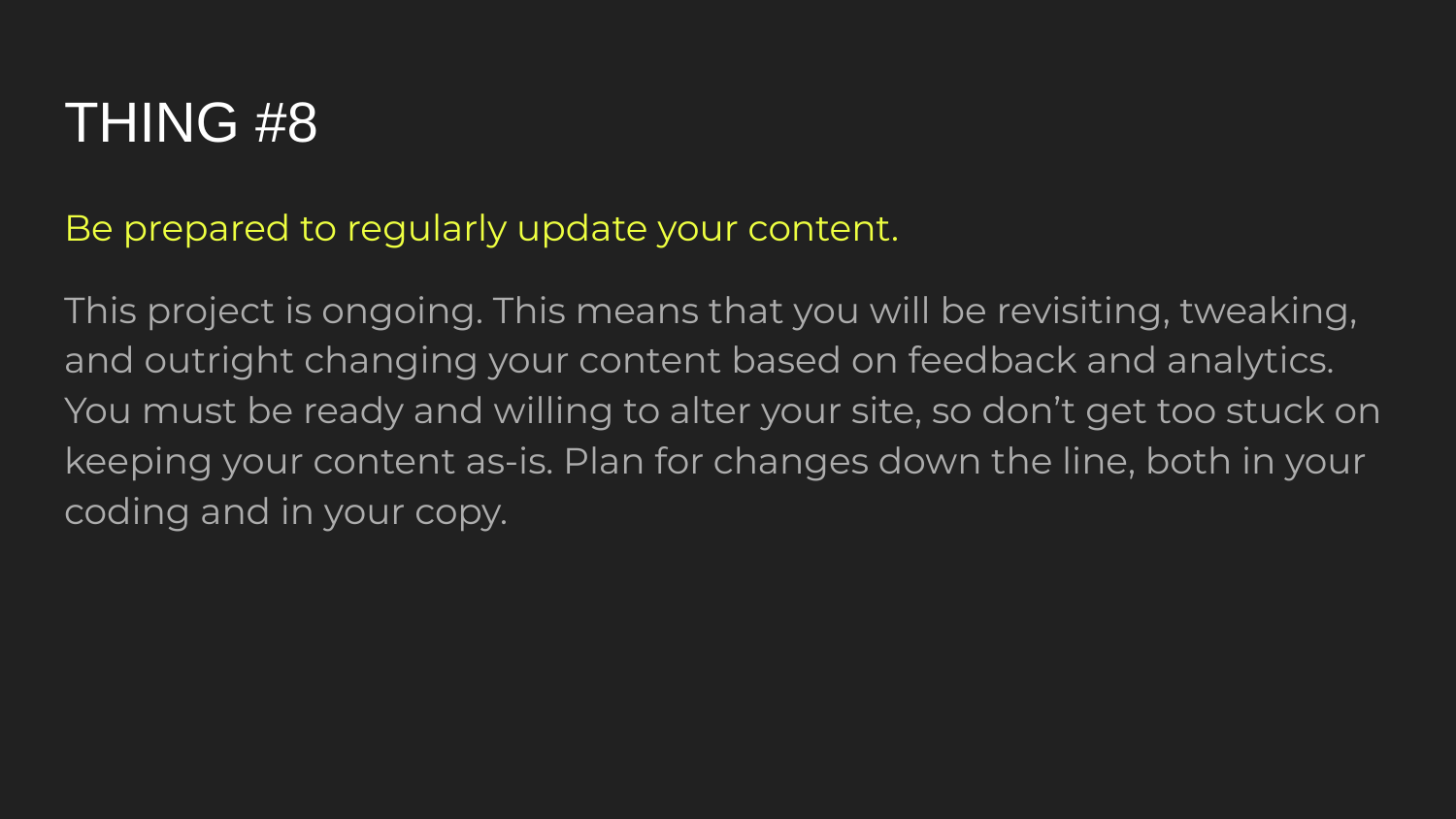

# THING #8
Be prepared to regularly update your content.
This project is ongoing. This means that you will be revisiting, tweaking, and outright changing your content based on feedback and analytics. You must be ready and willing to alter your site, so don’t get too stuck on keeping your content as-is. Plan for changes down the line, both in your coding and in your copy.